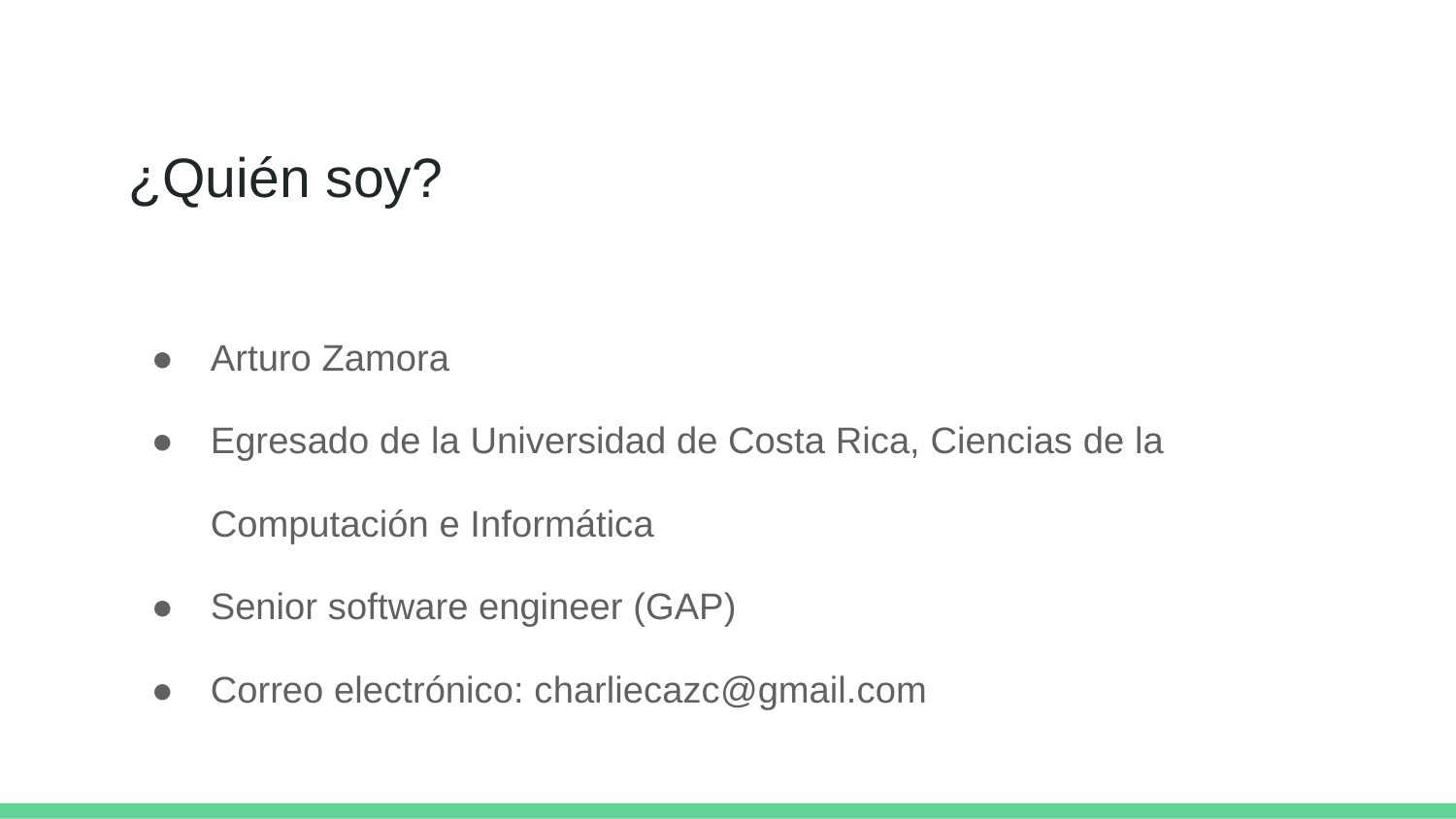

# ¿Quién soy?
Arturo Zamora
Egresado de la Universidad de Costa Rica, Ciencias de la Computación e Informática
Senior software engineer (GAP)
Correo electrónico: charliecazc@gmail.com